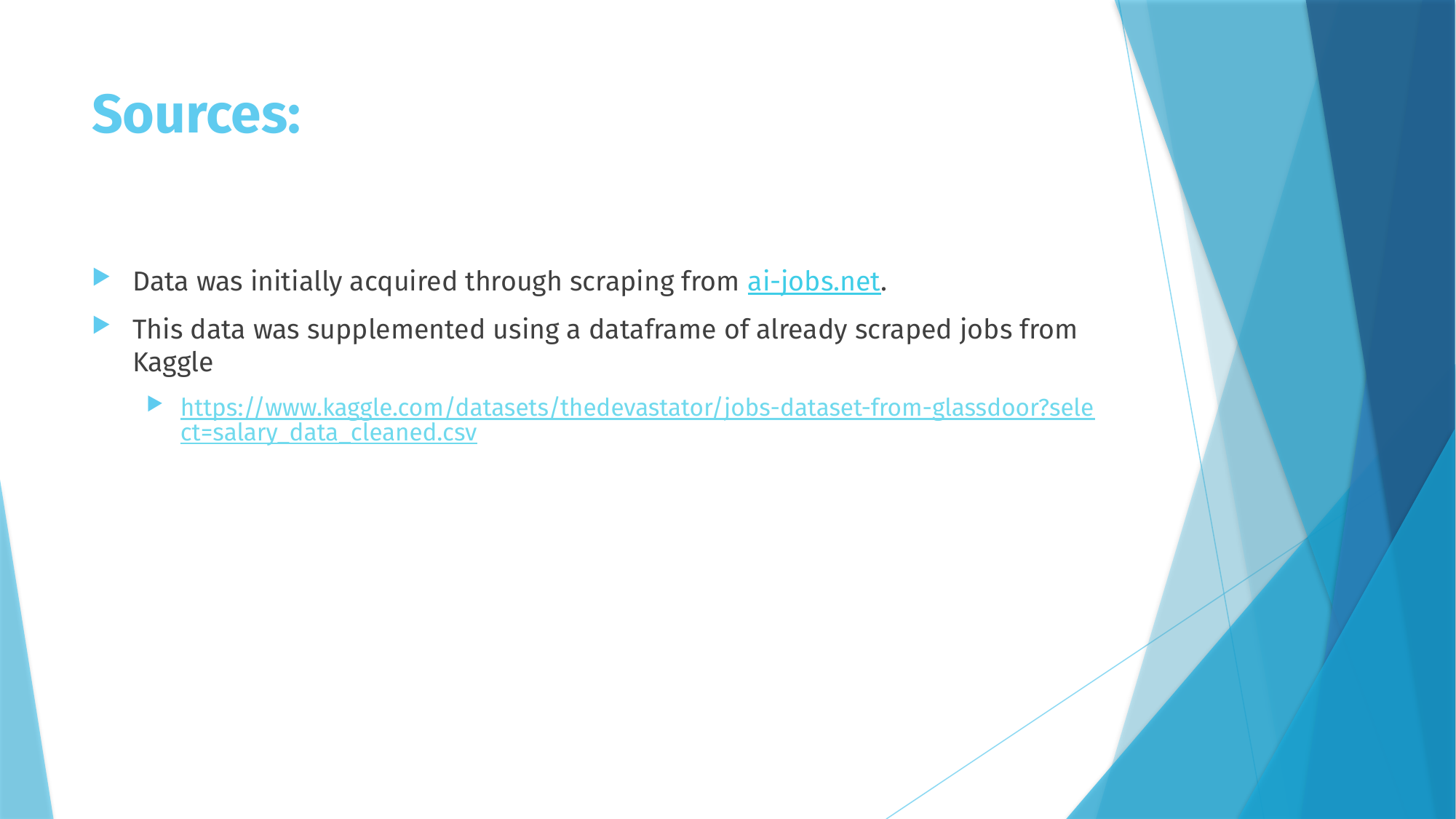

# Sources:
Data was initially acquired through scraping from ai-jobs.net.
This data was supplemented using a dataframe of already scraped jobs from Kaggle
https://www.kaggle.com/datasets/thedevastator/jobs-dataset-from-glassdoor?select=salary_data_cleaned.csv